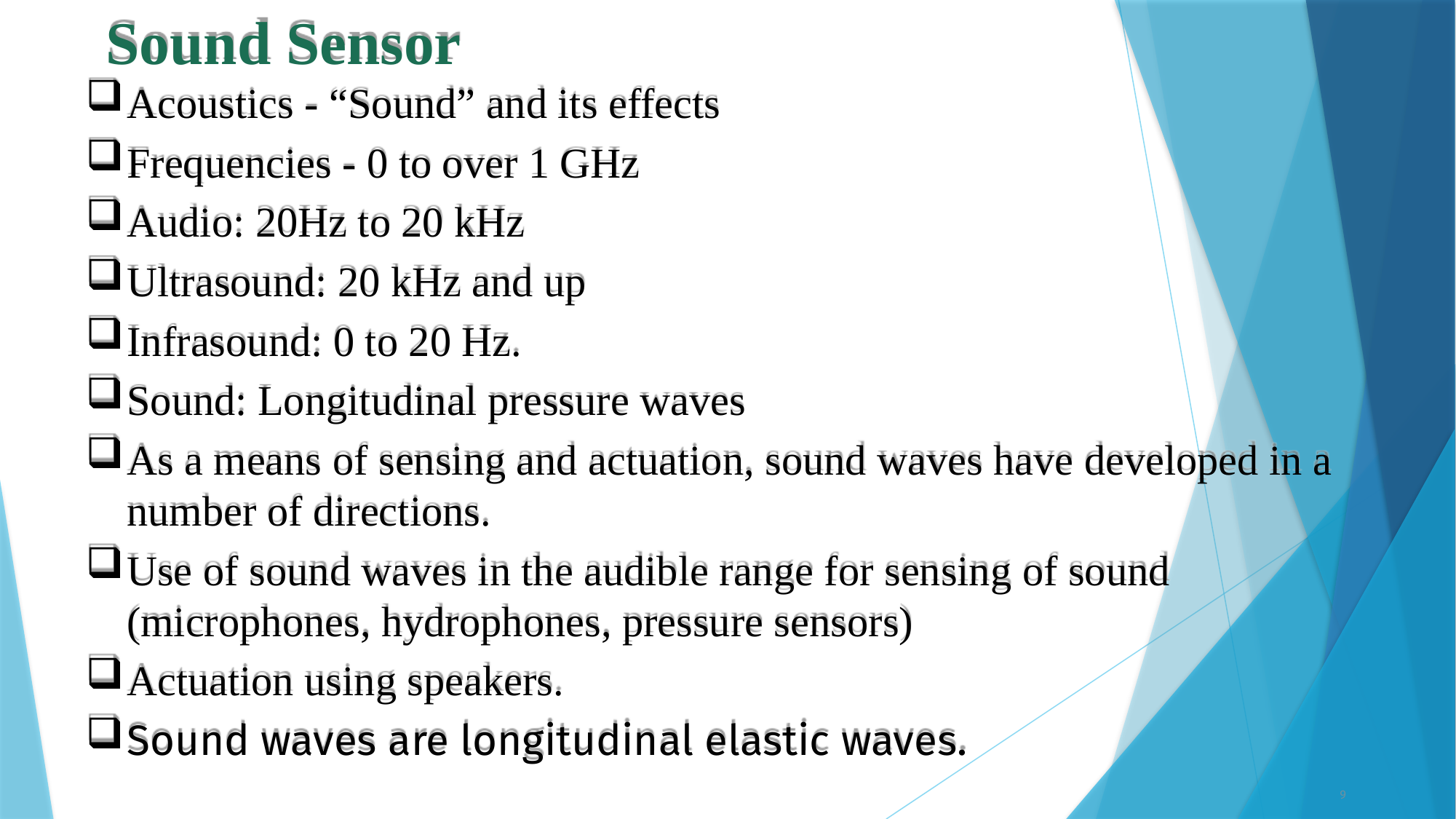

Sound Sensor
Acoustics - “Sound” and its effects
Frequencies - 0 to over 1 GHz
Audio: 20Hz to 20 kHz
Ultrasound: 20 kHz and up
Infrasound: 0 to 20 Hz.
Sound: Longitudinal pressure waves
As a means of sensing and actuation, sound waves have developed in a number of directions.
Use of sound waves in the audible range for sensing of sound (microphones, hydrophones, pressure sensors)
Actuation using speakers.
Sound waves are longitudinal elastic waves.